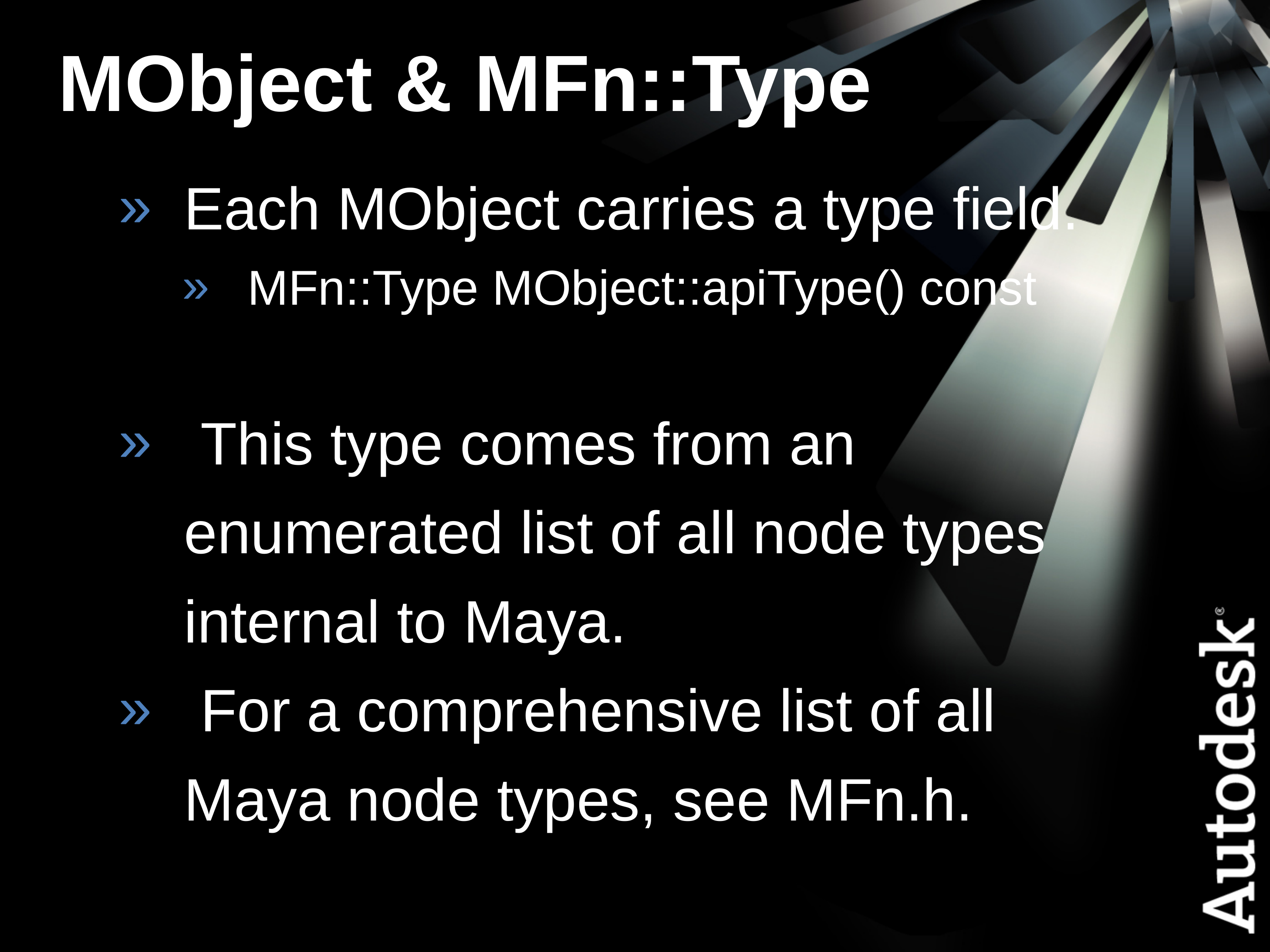

MObject & MFn::Type
Each MObject carries a type field.
MFn::Type MObject::apiType() const

 This type comes from an enumerated list of all node types internal to Maya.
 For a comprehensive list of all Maya node types, see MFn.h.